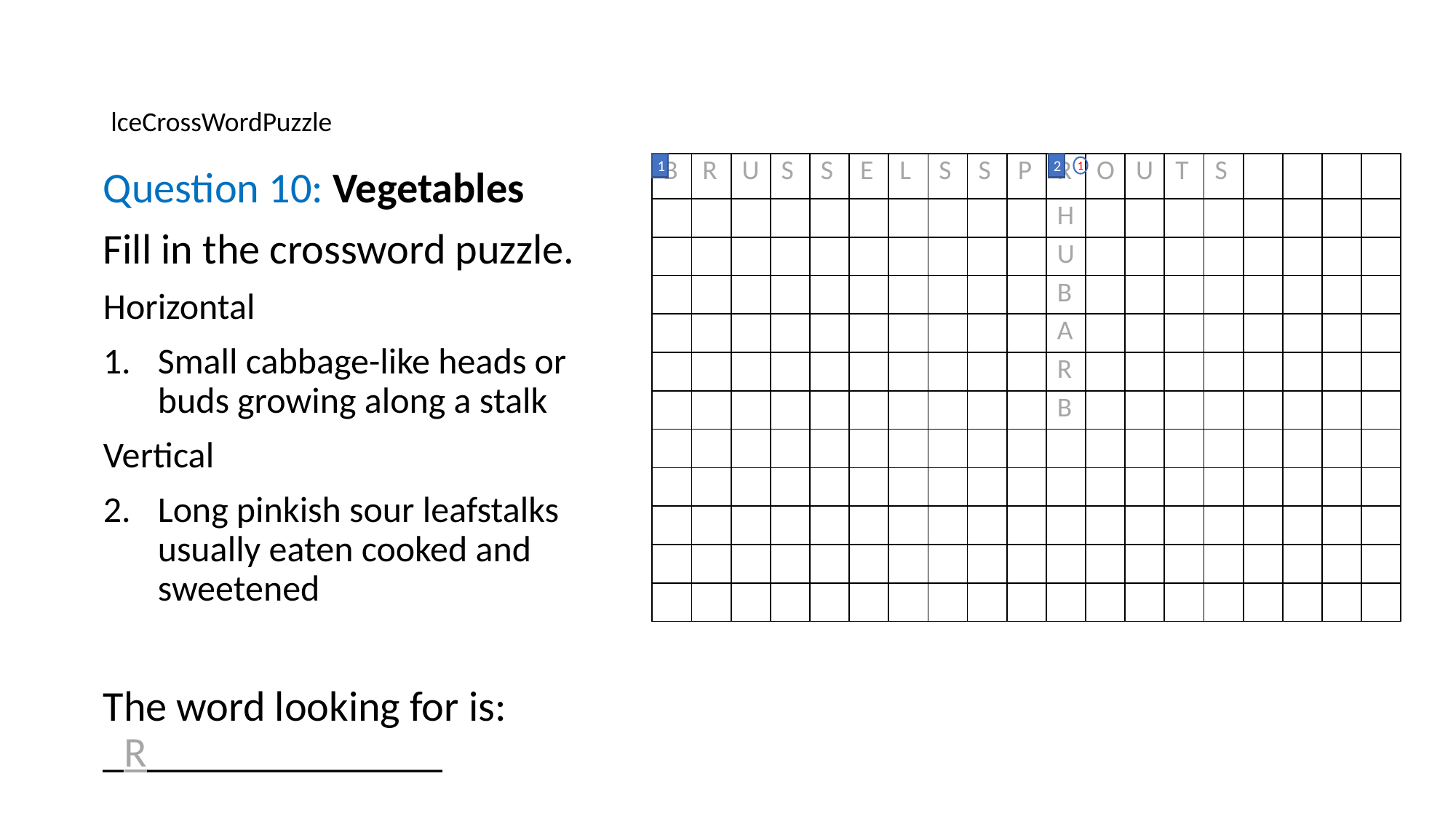

# lceCrossWordPuzzle
| B | R | U | S | S | E | L | S | S | P | R | O | U | T | S |  |  |  |  |
| --- | --- | --- | --- | --- | --- | --- | --- | --- | --- | --- | --- | --- | --- | --- | --- | --- | --- | --- |
|  |  |  |  |  |  |  |  |  |  | H |  |  |  |  |  |  |  |  |
|  |  |  |  |  |  |  |  |  |  | U |  |  |  |  |  |  |  |  |
|  |  |  |  |  |  |  |  |  |  | B |  |  |  |  |  |  |  |  |
|  |  |  |  |  |  |  |  |  |  | A |  |  |  |  |  |  |  |  |
|  |  |  |  |  |  |  |  |  |  | R |  |  |  |  |  |  |  |  |
|  |  |  |  |  |  |  |  |  |  | B |  |  |  |  |  |  |  |  |
|  |  |  |  |  |  |  |  |  |  |  |  |  |  |  |  |  |  |  |
|  |  |  |  |  |  |  |  |  |  |  |  |  |  |  |  |  |  |  |
|  |  |  |  |  |  |  |  |  |  |  |  |  |  |  |  |  |  |  |
|  |  |  |  |  |  |  |  |  |  |  |  |  |  |  |  |  |  |  |
|  |  |  |  |  |  |  |  |  |  |  |  |  |  |  |  |  |  |  |
1
2
1
Question 10: Vegetables
Fill in the crossword puzzle.
Horizontal
Small cabbage-like heads or buds growing along a stalk
Vertical
Long pinkish sour leafstalks usually eaten cooked and sweetened

The word looking for is: _R______________